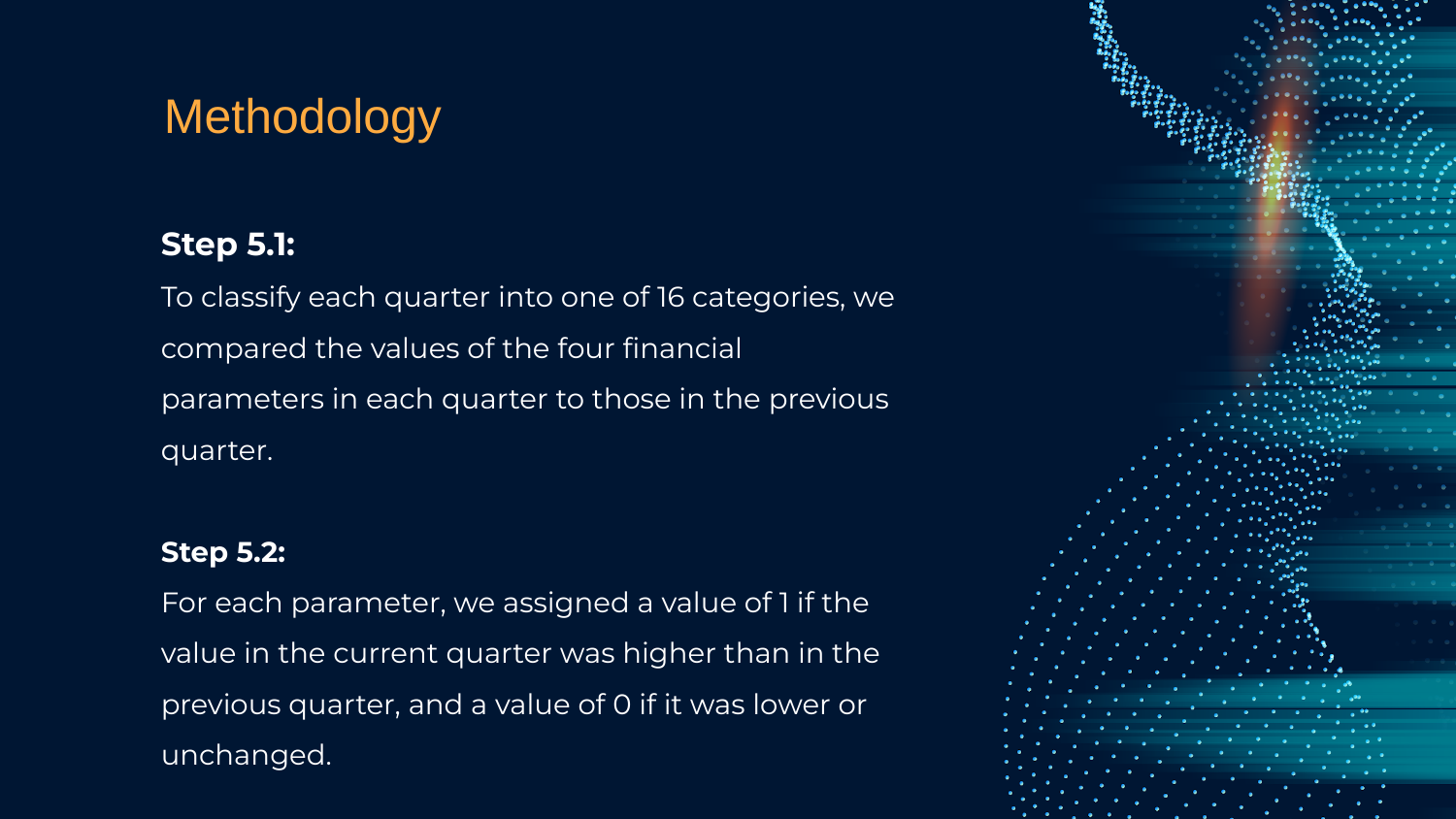

# Methodology
Step 5.1:
To classify each quarter into one of 16 categories, we compared the values of the four financial parameters in each quarter to those in the previous quarter.

Step 5.2:
For each parameter, we assigned a value of 1 if the value in the current quarter was higher than in the previous quarter, and a value of 0 if it was lower or unchanged.